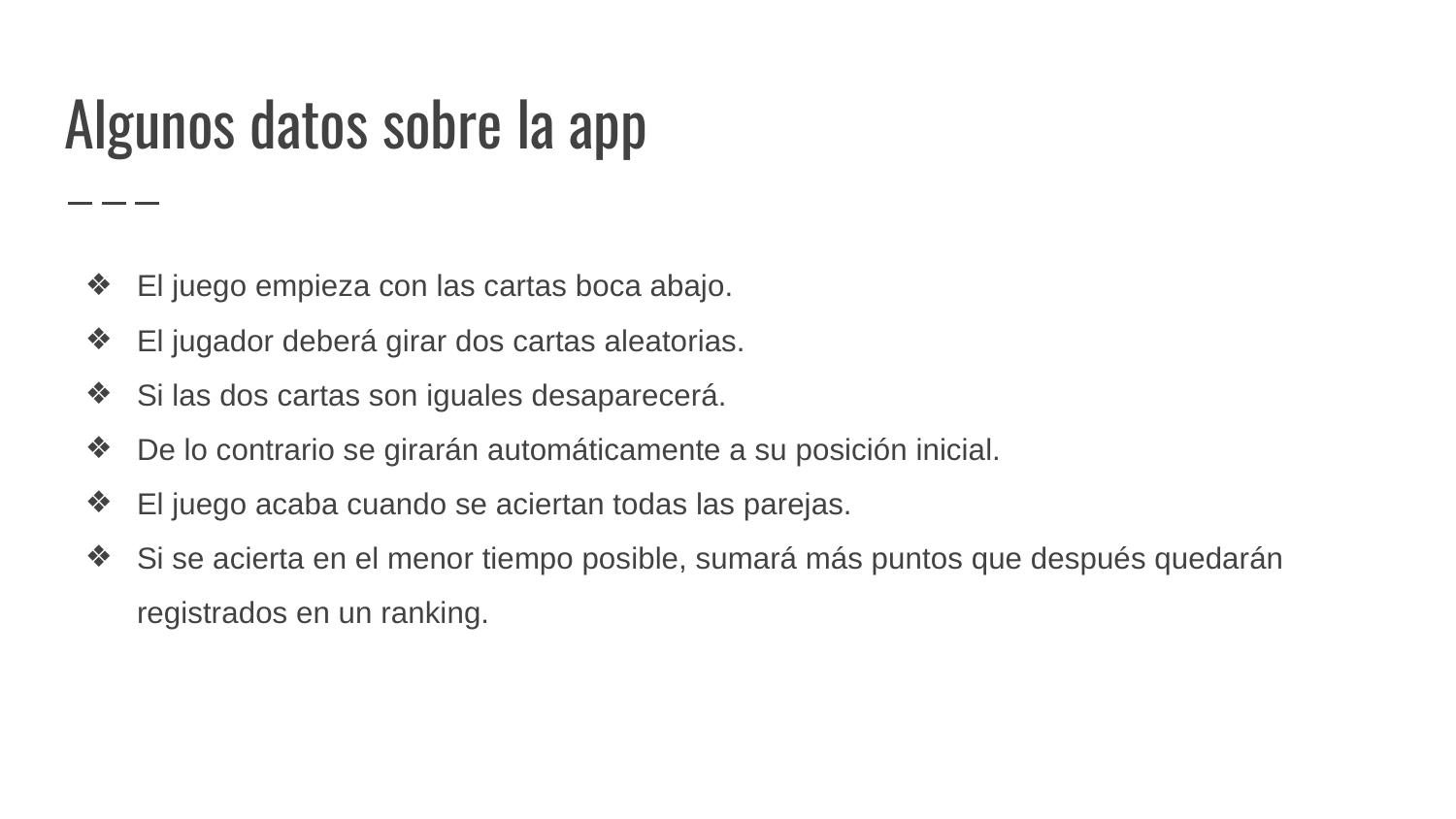

# Algunos datos sobre la app
El juego empieza con las cartas boca abajo.
El jugador deberá girar dos cartas aleatorias.
Si las dos cartas son iguales desaparecerá.
De lo contrario se girarán automáticamente a su posición inicial.
El juego acaba cuando se aciertan todas las parejas.
Si se acierta en el menor tiempo posible, sumará más puntos que después quedarán registrados en un ranking.